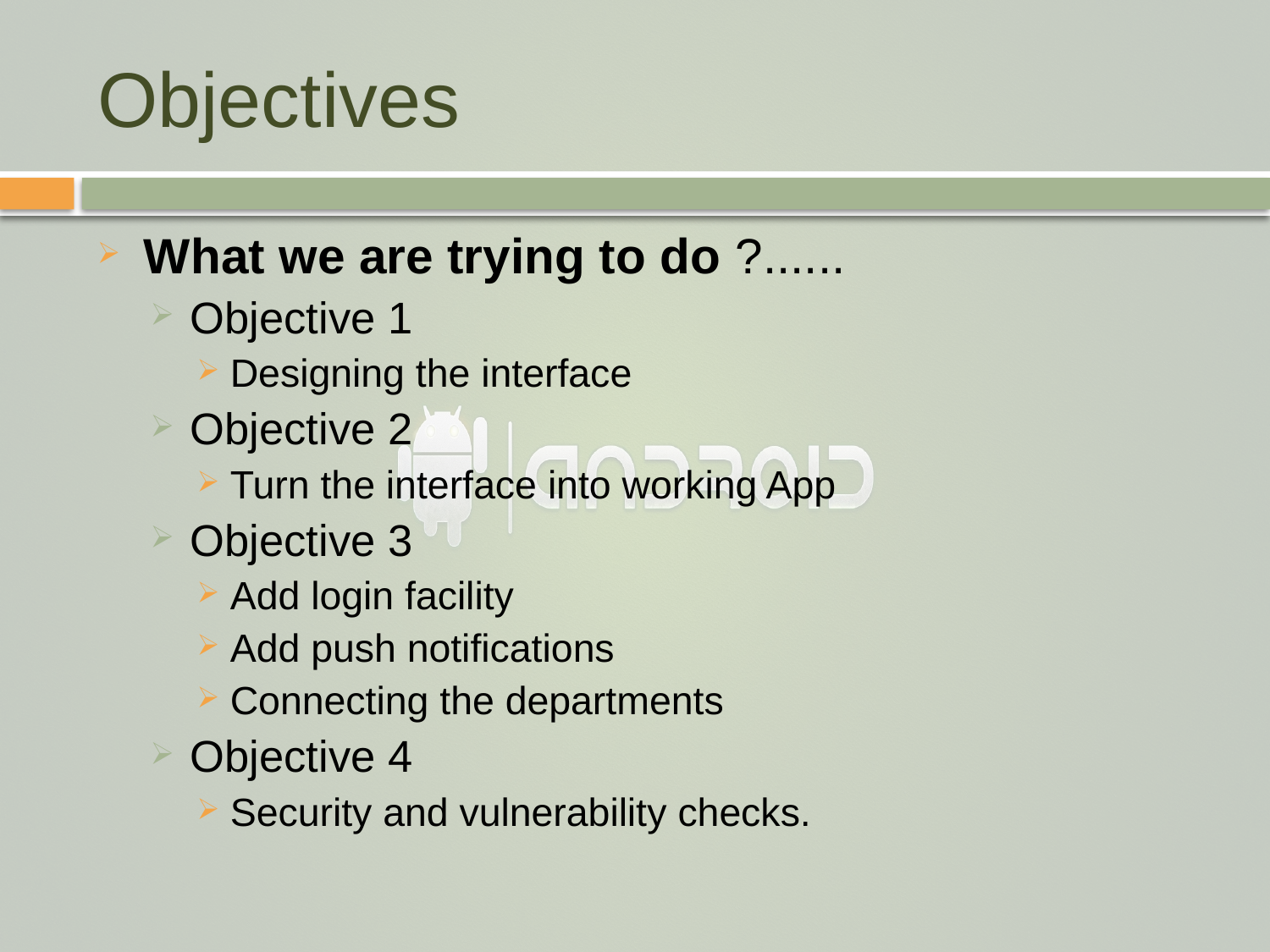

# Objectives
What we are trying to do ?......
Objective 1
Designing the interface
Objective 2
Turn the interface into working App
Objective 3
Add login facility
Add push notifications
Connecting the departments
Objective 4
Security and vulnerability checks.